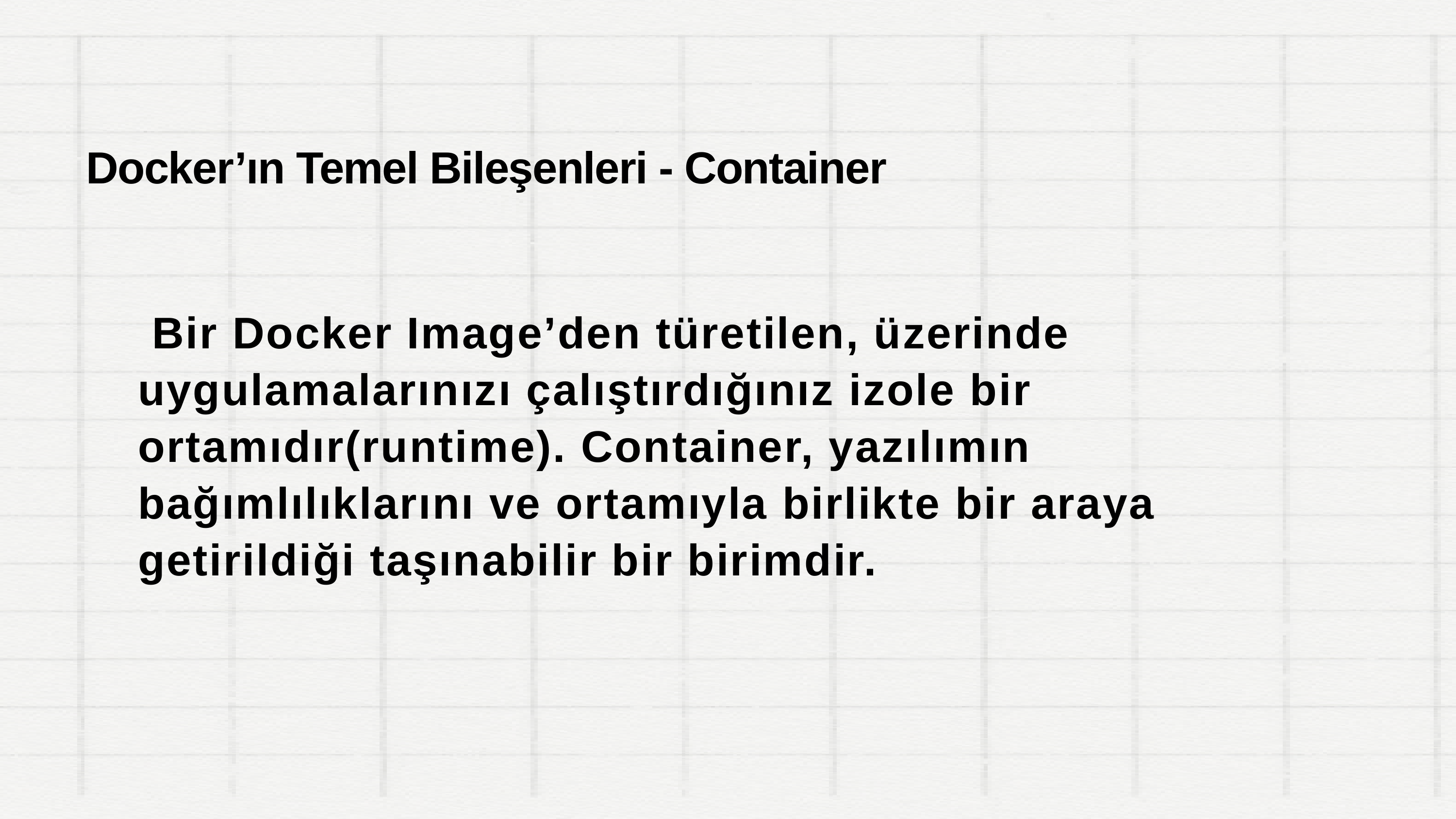

Docker’ın Temel Bileşenleri - Container

 Bir Docker Image’den türetilen, üzerinde uygulamalarınızı çalıştırdığınız izole bir  ortamıdır(runtime). Container, yazılımın bağımlılıklarını ve ortamıyla birlikte bir araya getirildiği taşınabilir bir birimdir.